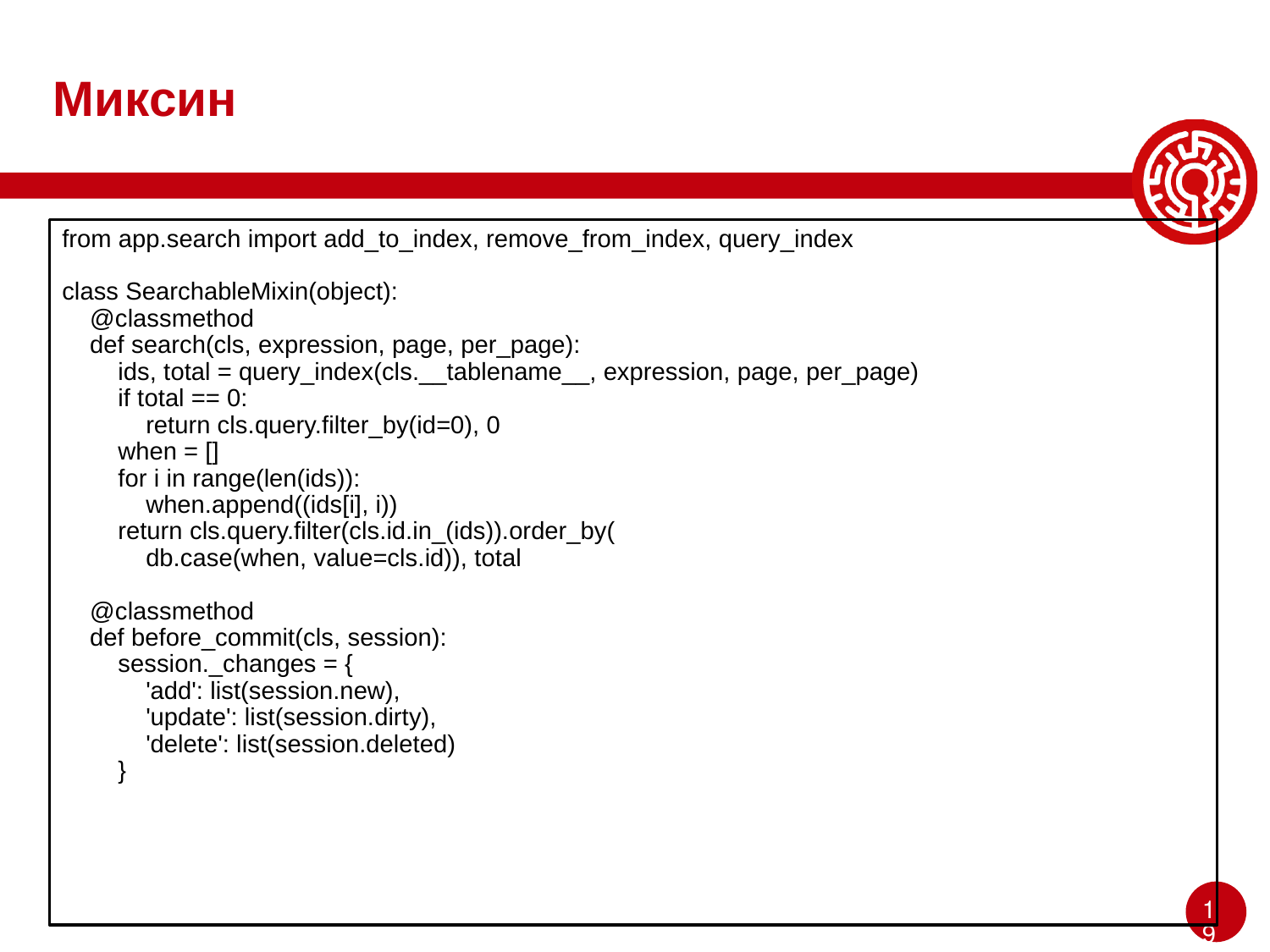

# Миксин
from app.search import add_to_index, remove_from_index, query_index

class SearchableMixin(object):
    @classmethod
    def search(cls, expression, page, per_page):
        ids, total = query_index(cls.__tablename__, expression, page, per_page)
        if total == 0:
            return cls.query.filter_by(id=0), 0
        when = []
        for i in range(len(ids)):
            when.append((ids[i], i))
        return cls.query.filter(cls.id.in_(ids)).order_by(
            db.case(when, value=cls.id)), total

    @classmethod
    def before_commit(cls, session):
        session._changes = {
            'add': list(session.new),
            'update': list(session.dirty),
            'delete': list(session.deleted)
        }
19